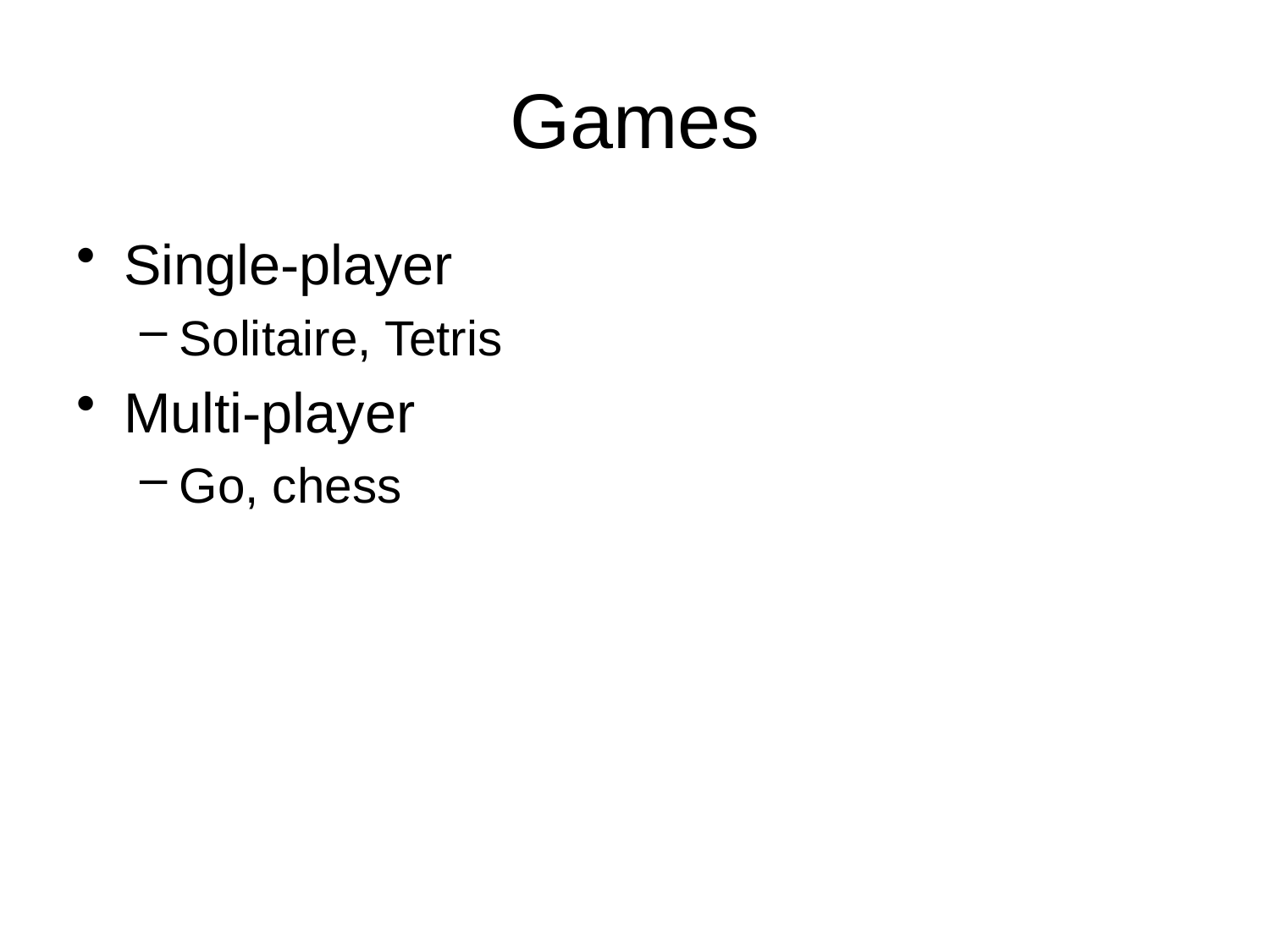

# Games
Single-player
Solitaire, Tetris
Multi-player
Go, chess